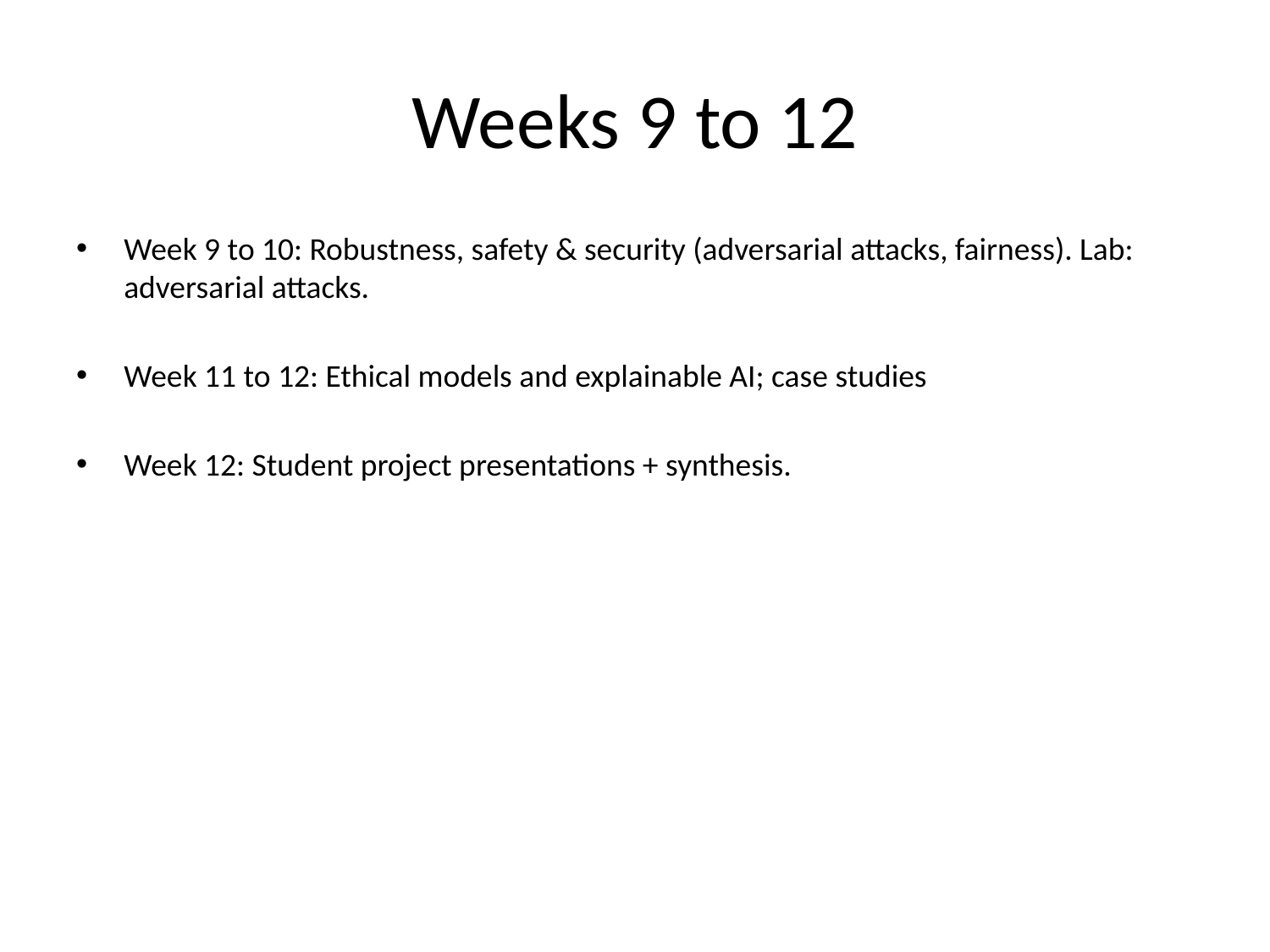

# Weeks 9 to 12
Week 9 to 10: Robustness, safety & security (adversarial attacks, fairness). Lab: adversarial attacks.

Week 11 to 12: Ethical models and explainable AI; case studies

Week 12: Student project presentations + synthesis.